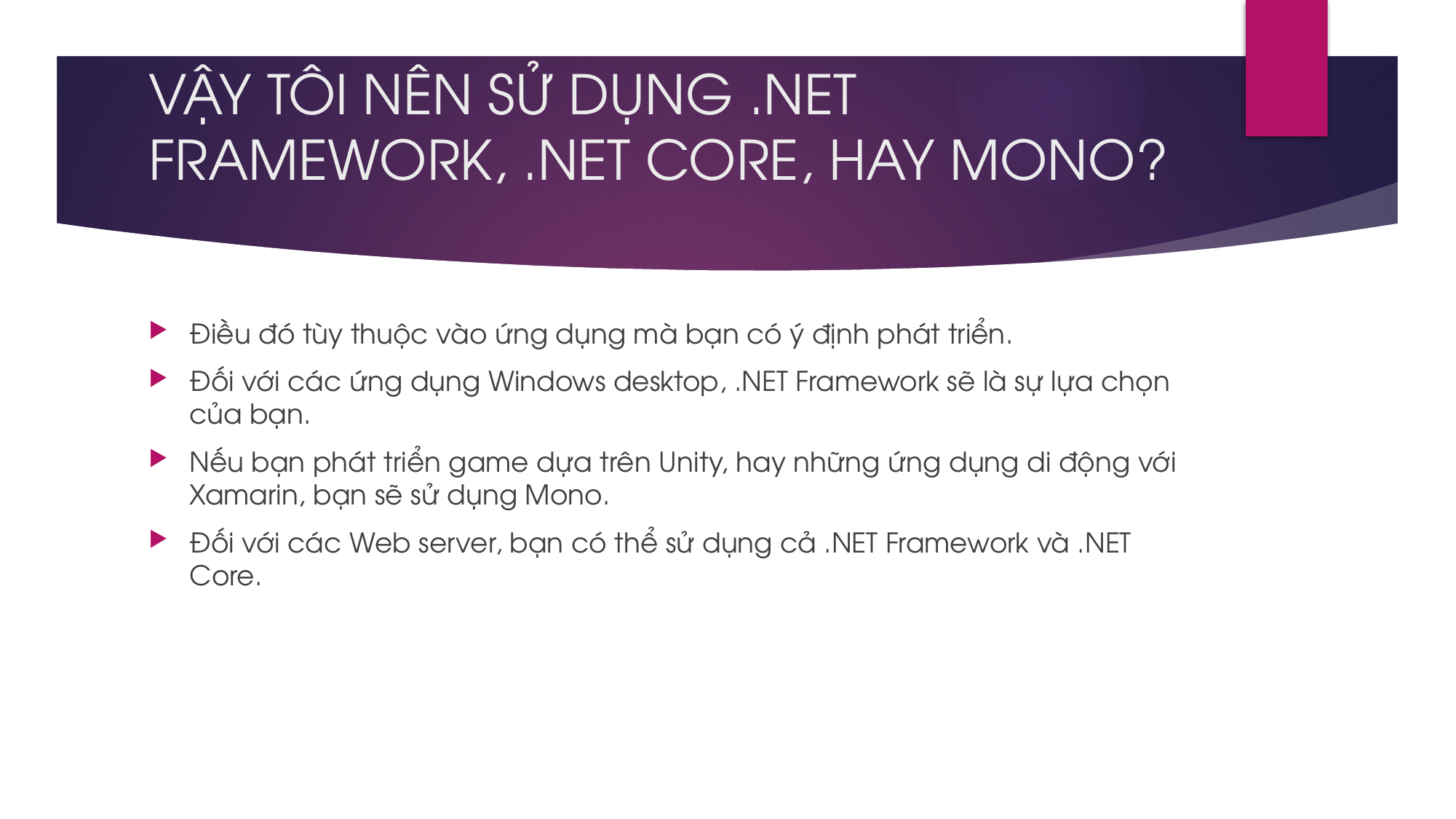

# VẬY TÔI NÊN SỬ DỤNG .NET FRAMEWORK, .NET CORE, HAY MONO?
Điều đó tùy thuộc vào ứng dụng mà bạn có ý định phát triển.
Đối với các ứng dụng Windows desktop, .NET Framework sẽ là sự lựa chọn của bạn.
Nếu bạn phát triển game dựa trên Unity, hay những ứng dụng di động với Xamarin, bạn sẽ sử dụng Mono.
Đối với các Web server, bạn có thể sử dụng cả .NET Framework và .NET Core.